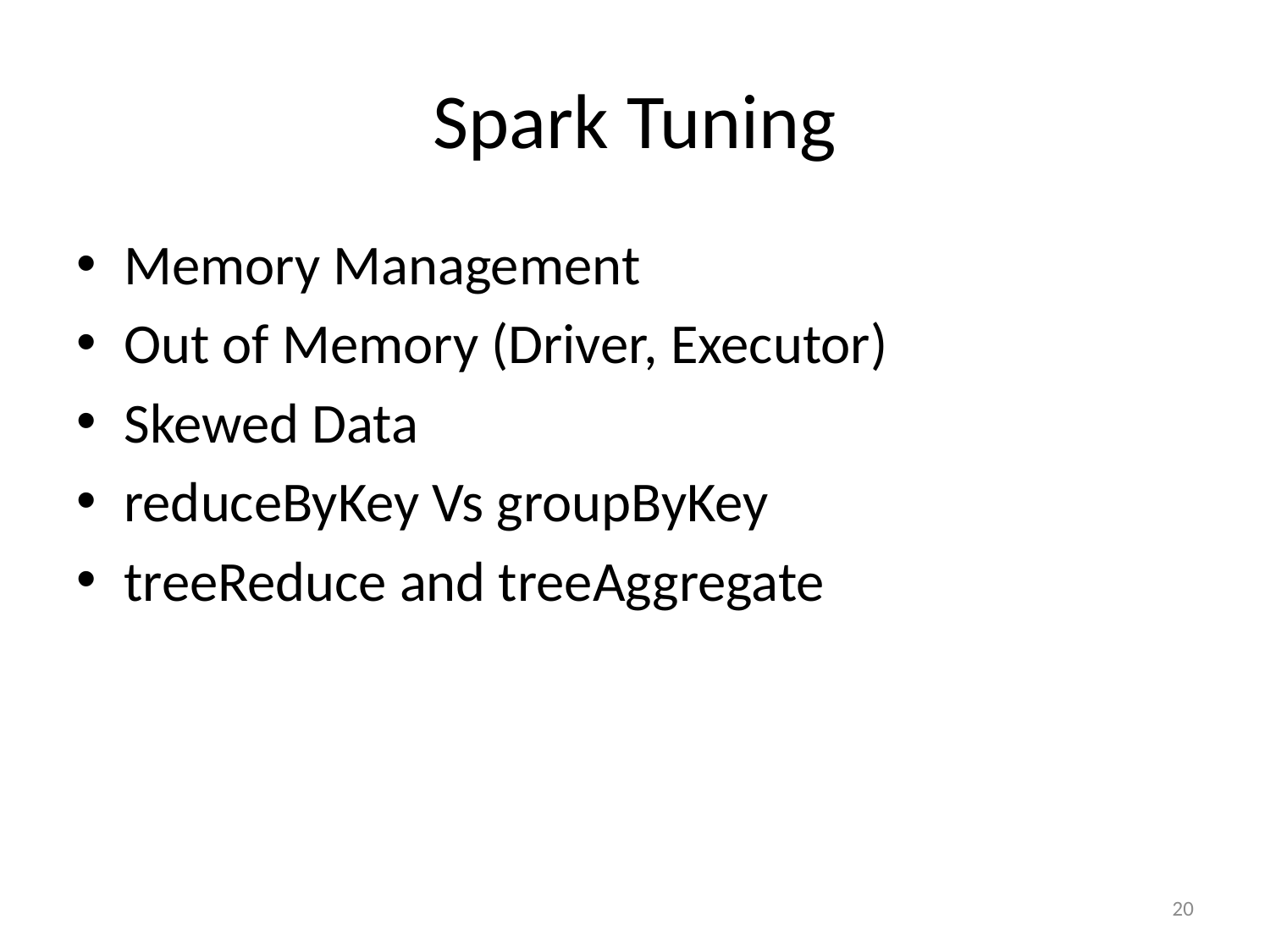

# Spark Tuning
Memory Management
Out of Memory (Driver, Executor)
Skewed Data
reduceByKey Vs groupByKey
treeReduce and treeAggregate

20